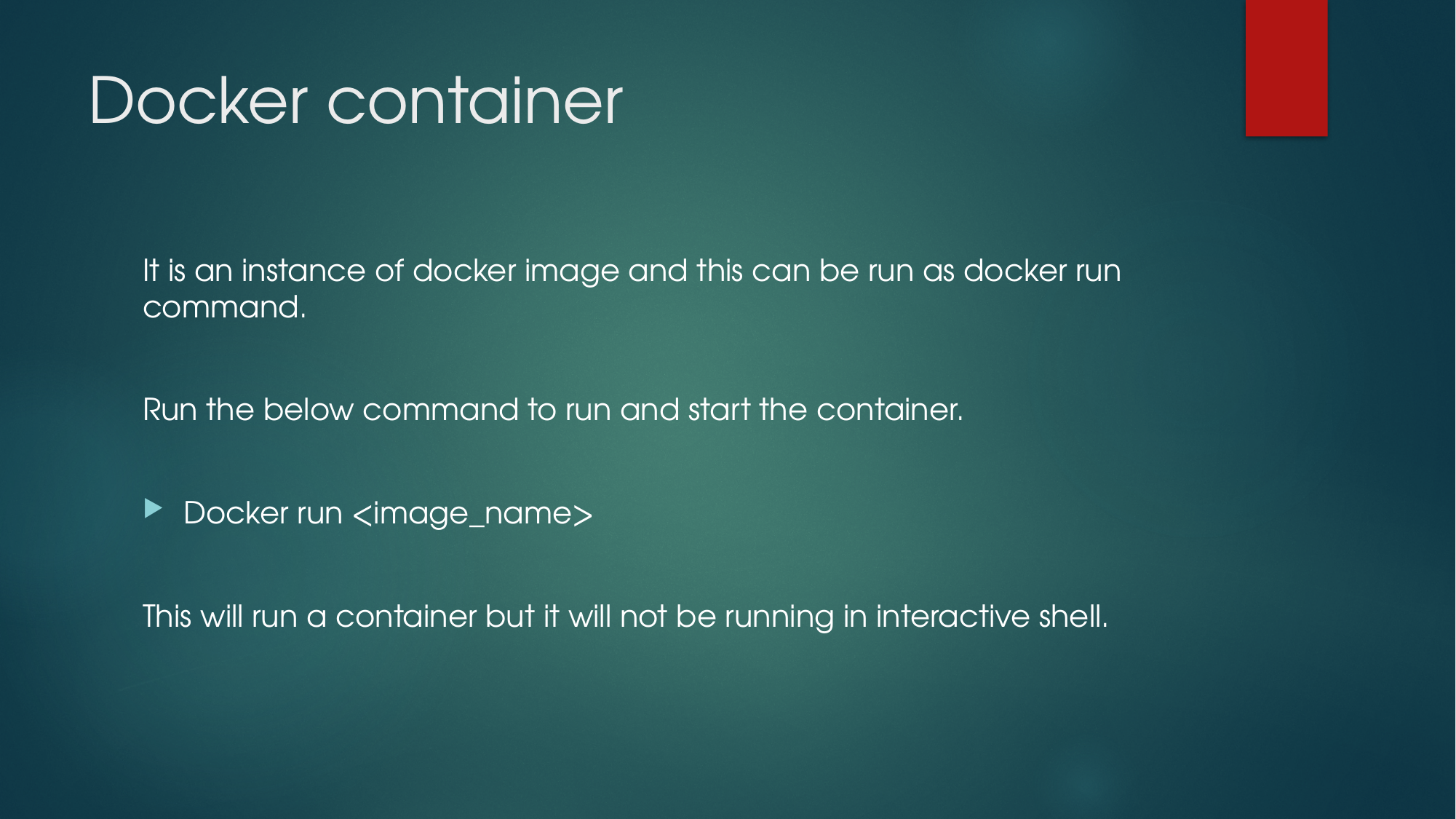

# Docker container
It is an instance of docker image and this can be run as docker run command.

Run the below command to run and start the container.

Docker run <image_name>

This will run a container but it will not be running in interactive shell.